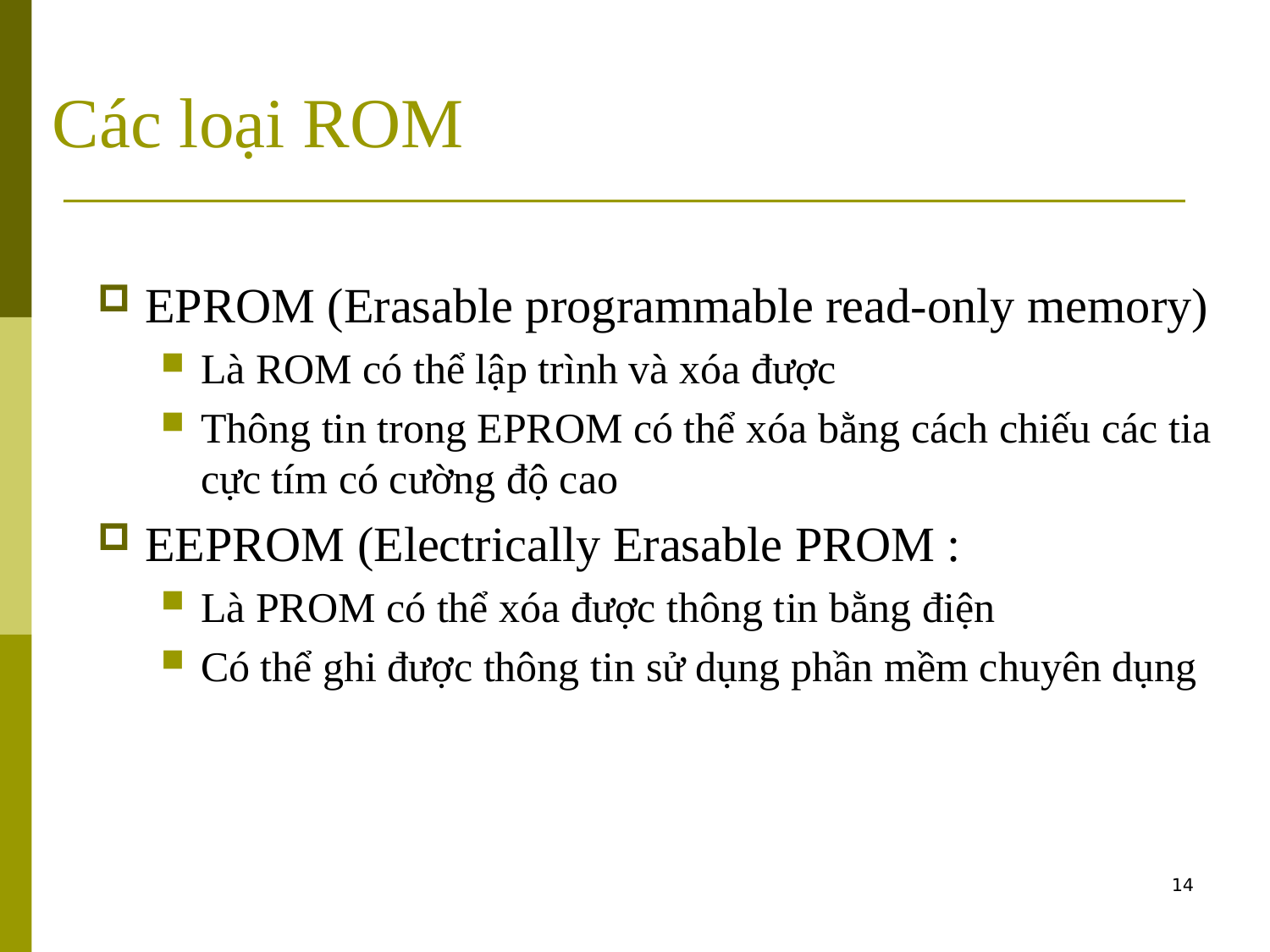

Các loại ROM

EPROM (Erasable programmable read-only memory)
Là ROM có thể lập trình và xóa được
Thông tin trong EPROM có thể xóa bằng cách chiếu các tia cực tím có cường độ cao
EEPROM (Electrically Erasable PROM :
Là PROM có thể xóa được thông tin bằng điện
Có thể ghi được thông tin sử dụng phần mềm chuyên dụng

14